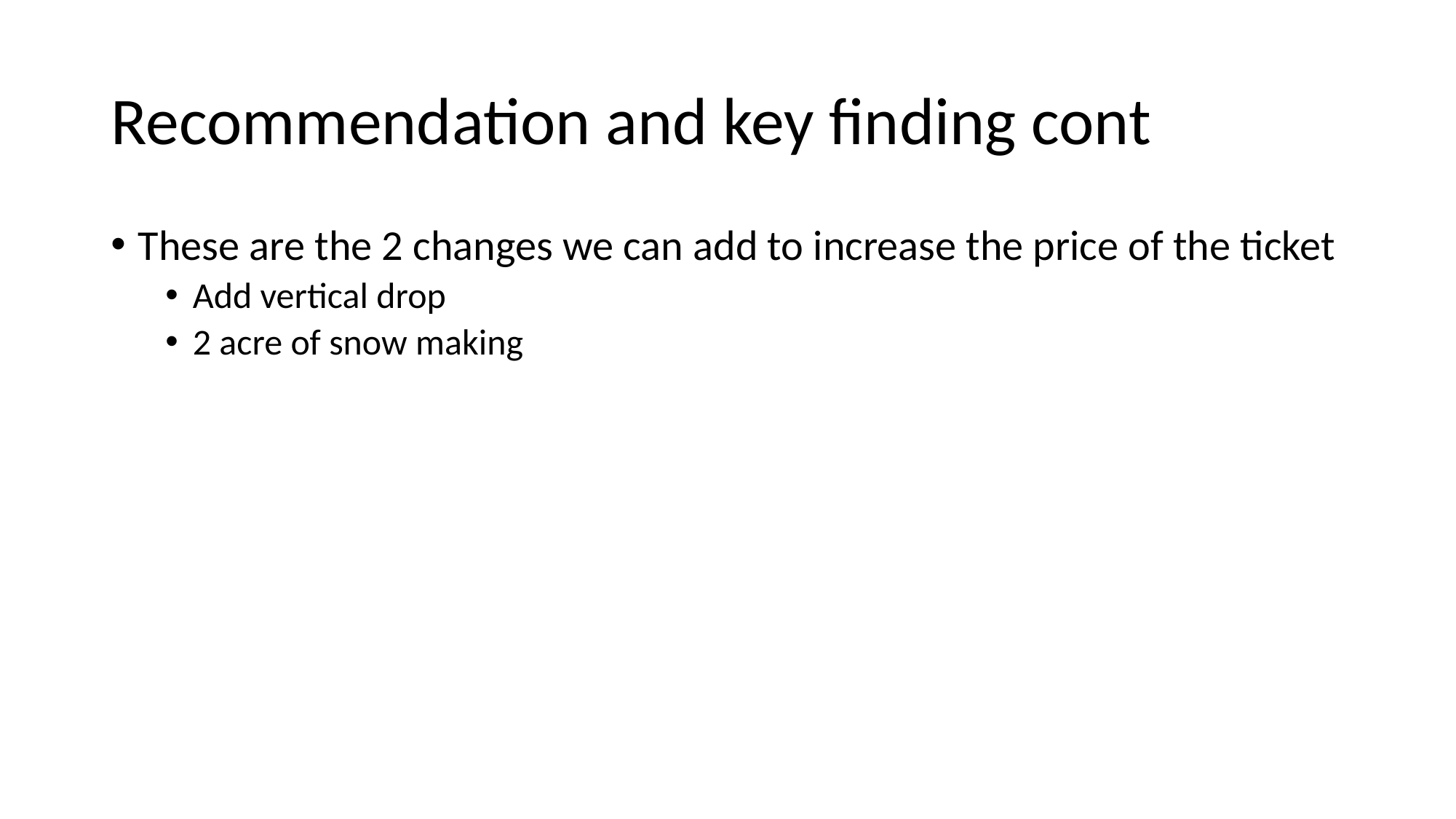

# Recommendation and key finding cont
These are the 2 changes we can add to increase the price of the ticket
Add vertical drop
2 acre of snow making